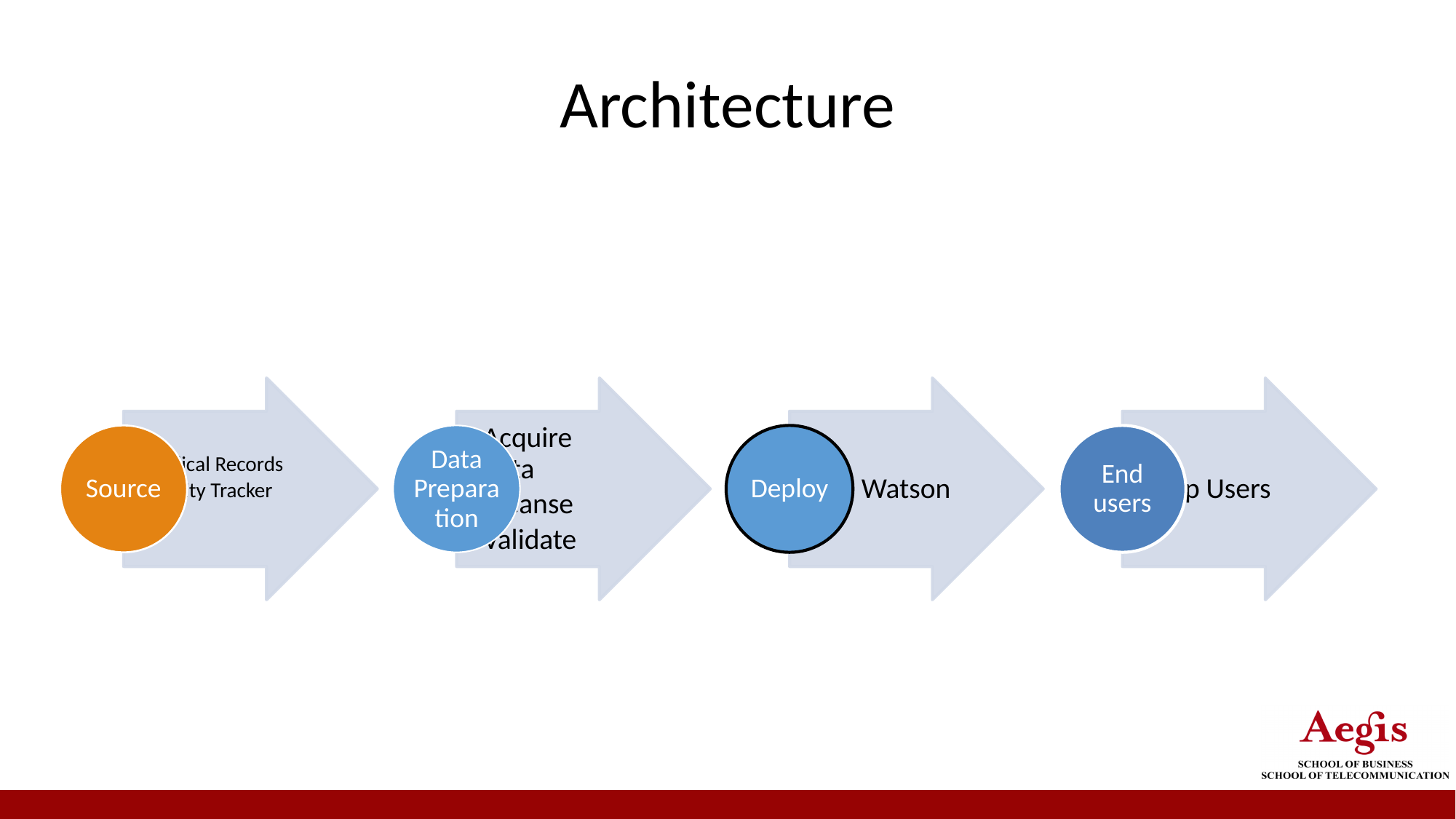

# Architecture
Medical Records
Activity Tracker data
Source
Acquire data
Cleanse
Validate
Data Preparation
IBM Watson
Deploy
App Users
End users